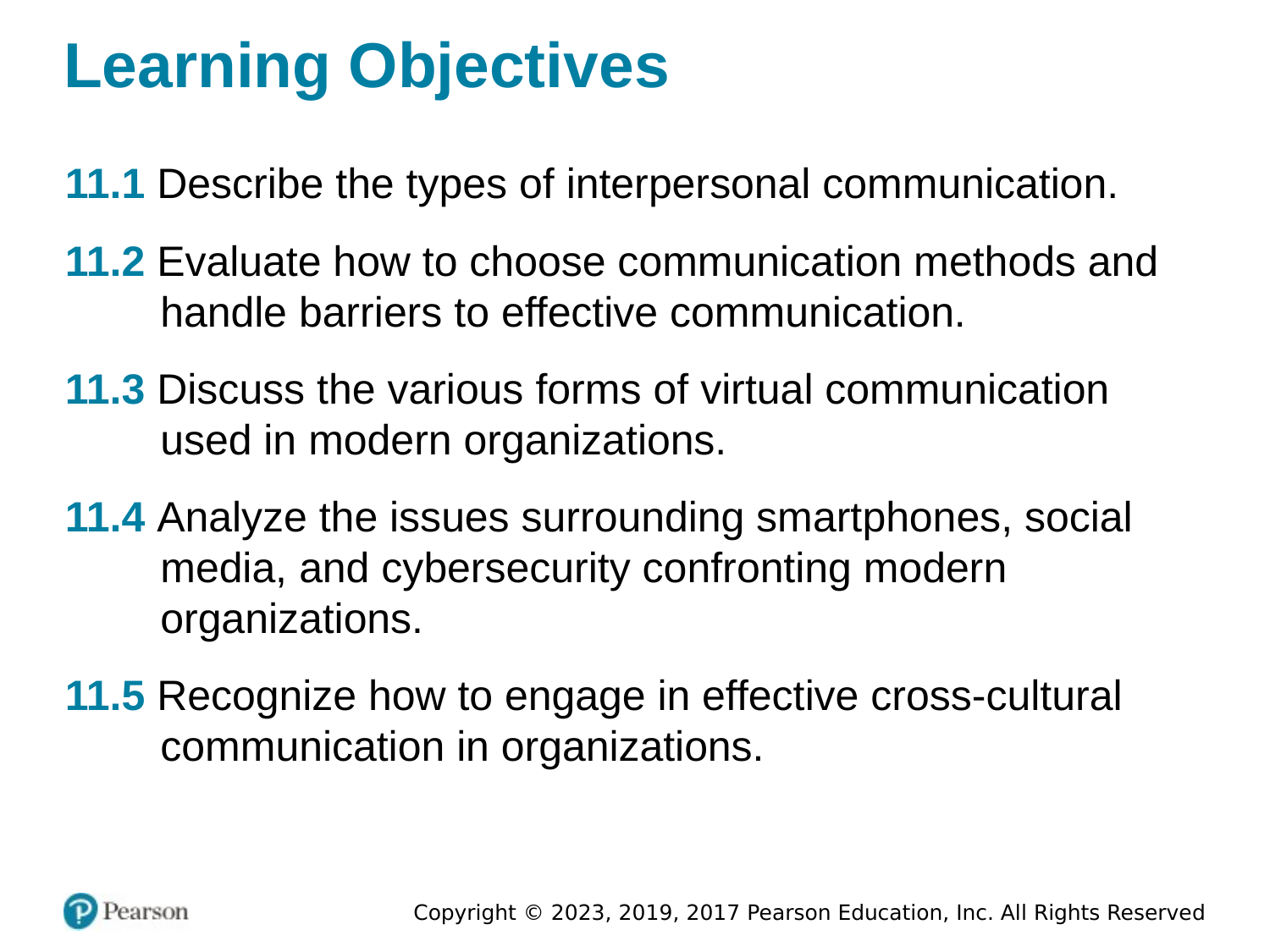

# Learning Objectives
11.1 Describe the types of interpersonal communication.
11.2 Evaluate how to choose communication methods and handle barriers to effective communication.
11.3 Discuss the various forms of virtual communication used in modern organizations.
11.4 Analyze the issues surrounding smartphones, social media, and cybersecurity confronting modern organizations.
11.5 Recognize how to engage in effective cross-cultural communication in organizations.